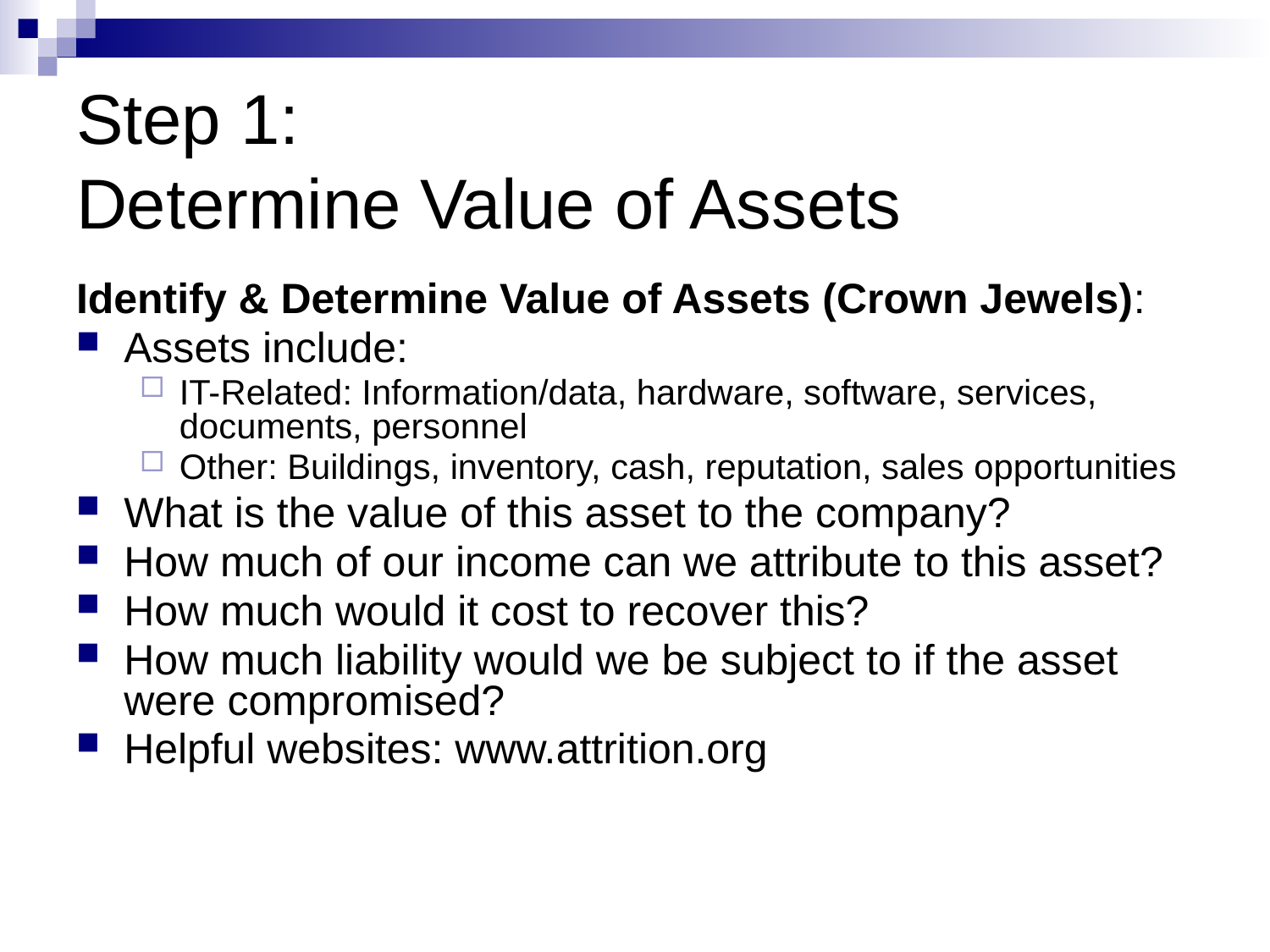

# Step 1: Determine Value of Assets
Identify & Determine Value of Assets (Crown Jewels):
Assets include:
IT-Related: Information/data, hardware, software, services, documents, personnel
Other: Buildings, inventory, cash, reputation, sales opportunities
What is the value of this asset to the company?
How much of our income can we attribute to this asset?
How much would it cost to recover this?
How much liability would we be subject to if the asset were compromised?
Helpful websites: www.attrition.org